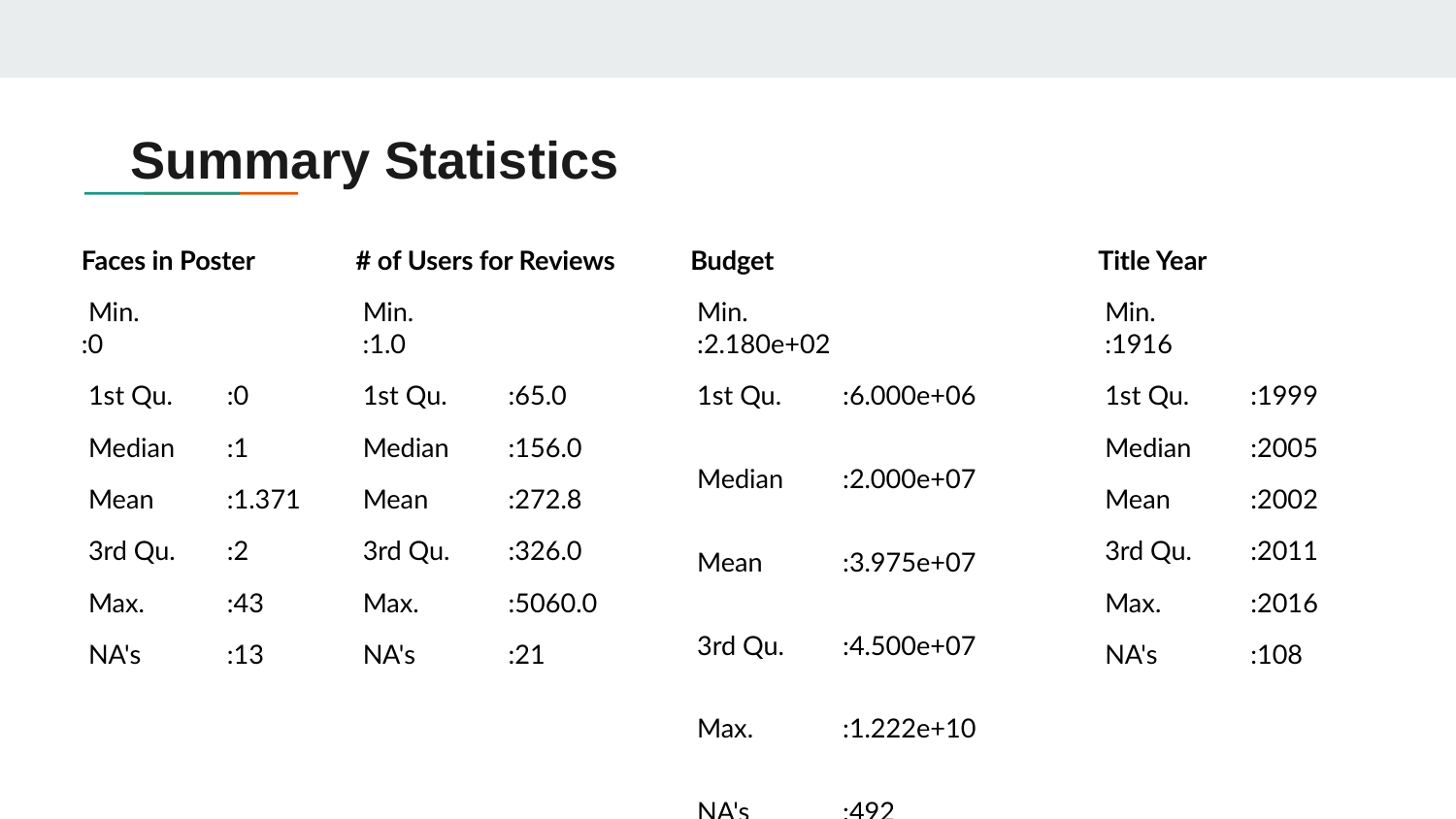

# Summary Statistics
Faces in Poster
 Min.   		:0
 1st Qu.	:0
 Median 	:1
 Mean   	:1.371
 3rd Qu.	:2
 Max.   	:43
 NA's   	:13
# of Users for Reviews
 Min.  		 :1.0
 1st Qu.	 :65.0
 Median 	 :156.0
 Mean   	 :272.8
 3rd Qu.	 :326.0
 Max.   	 :5060.0
 NA's   	 :21
Budget
 Min.  		 :2.180e+02
 1st Qu.	 :6.000e+06
 Median 	 :2.000e+07
 Mean   	 :3.975e+07
 3rd Qu.	 :4.500e+07
 Max.   	 :1.222e+10
 NA's   	 :492
Title Year
 Min.  		 :1916
 1st Qu.	 :1999
 Median 	 :2005
 Mean   	 :2002
 3rd Qu.	 :2011
 Max.   	 :2016
 NA's   	 :108